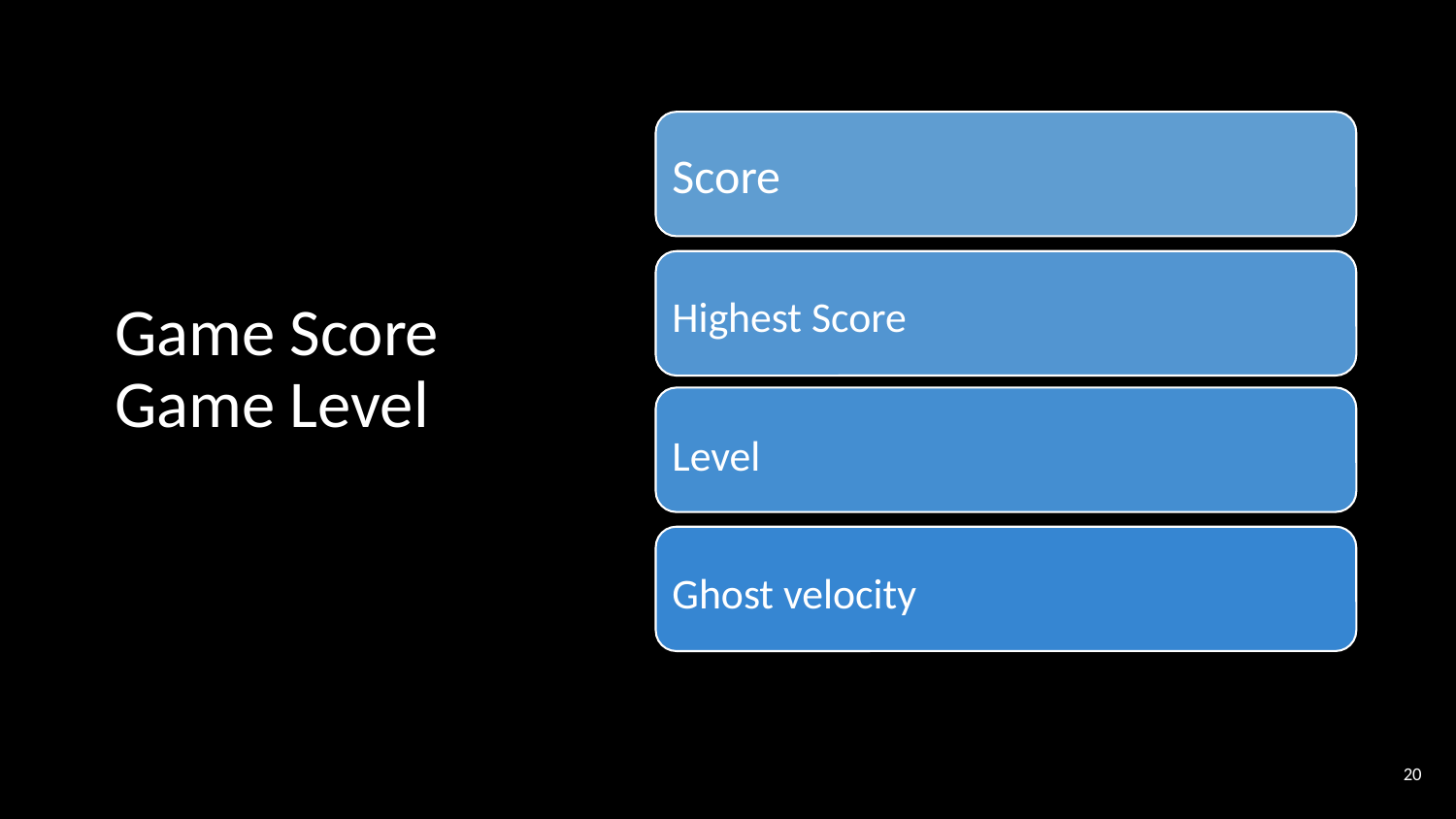

# Game Score Game Level

Score

Highest Score

Level

Ghost velocity

20